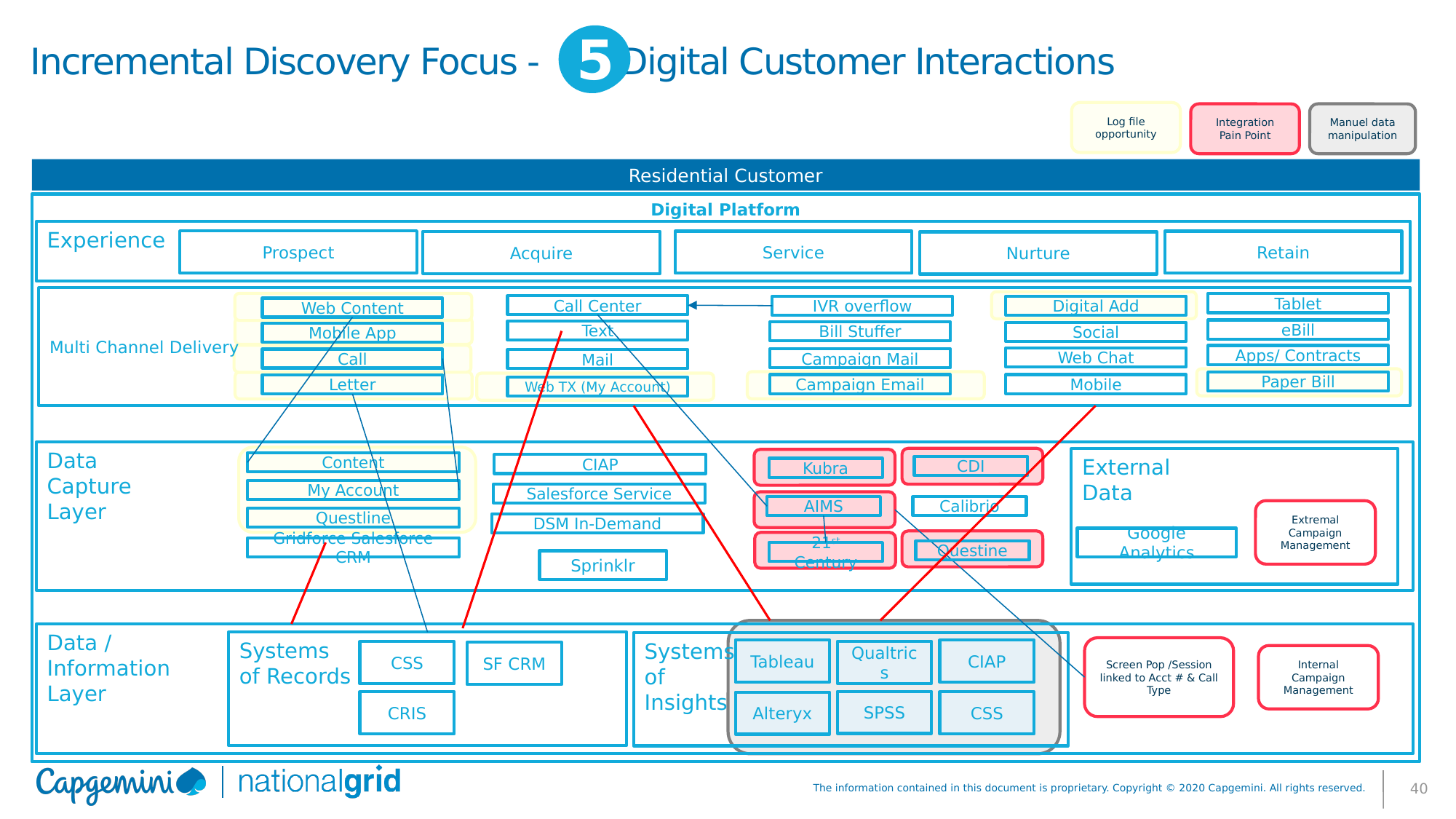

# Incremental Discovery Focus -        Digital Customer Interactions
5

Log file opportunity
Integration Pain Point
Manuel data manipulation
Residential Customer
Digital Platform
Experience
Prospect
Retain
Service
Acquire
Nurture
Multi Channel Delivery

Tablet
Call Center
IVR overflow
Digital Add
Web Content

eBill
Text
Bill Stuffer
Social
Mobile App

Apps/ Contracts
Web Chat
Campaign Mail
Call
Mail

Paper Bill

Campaign Email
Mobile
Letter
Web TX (My Account)
Data
Capture
Layer

External
Data

Content
CIAP
CDI
Kubra
My Account
Salesforce Service

AIMS
Calibrio
Extremal Campaign Management
Questline
DSM In-Demand
Google Analytics

Gridforce Salesforce CRM
Questine
21st Century
Sprinklr

Data /
Information
Layer
Systems
of Records
Systems
of
Insights
Screen Pop /Session linked to Acct # & Call Type
Tableau
CIAP
Qualtrics
CSS
SF CRM
Internal Campaign Management
SPSS
CRIS
CSS
Alteryx